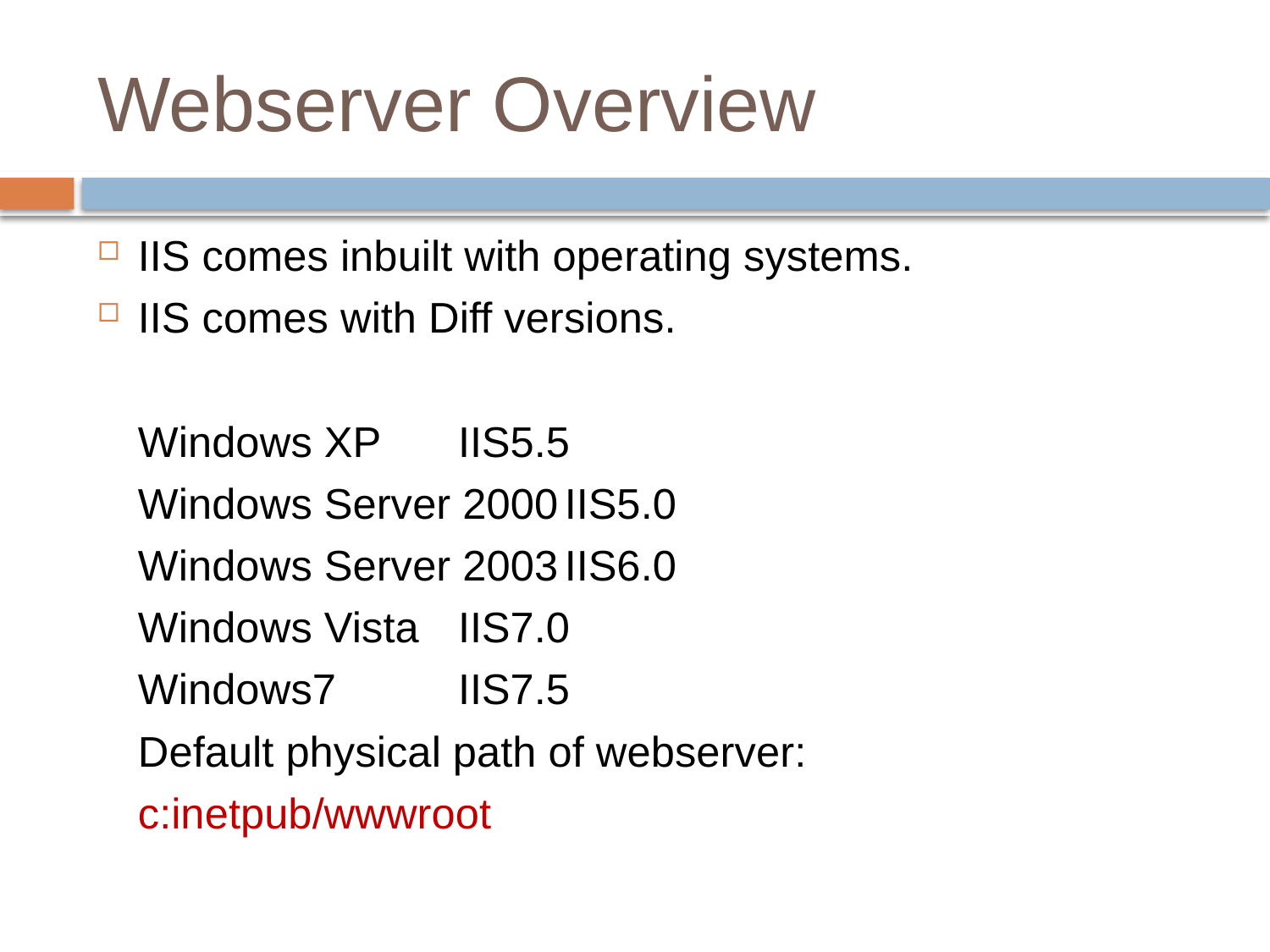

# Webserver Overview
IIS comes inbuilt with operating systems.
IIS comes with Diff versions.

			Windows XP 			IIS5.5
			Windows Server 2000	IIS5.0
			Windows Server 2003	IIS6.0
			Windows Vista		IIS7.0
			Windows7     		IIS7.5
	Default physical path of webserver:
	c:inetpub/wwwroot